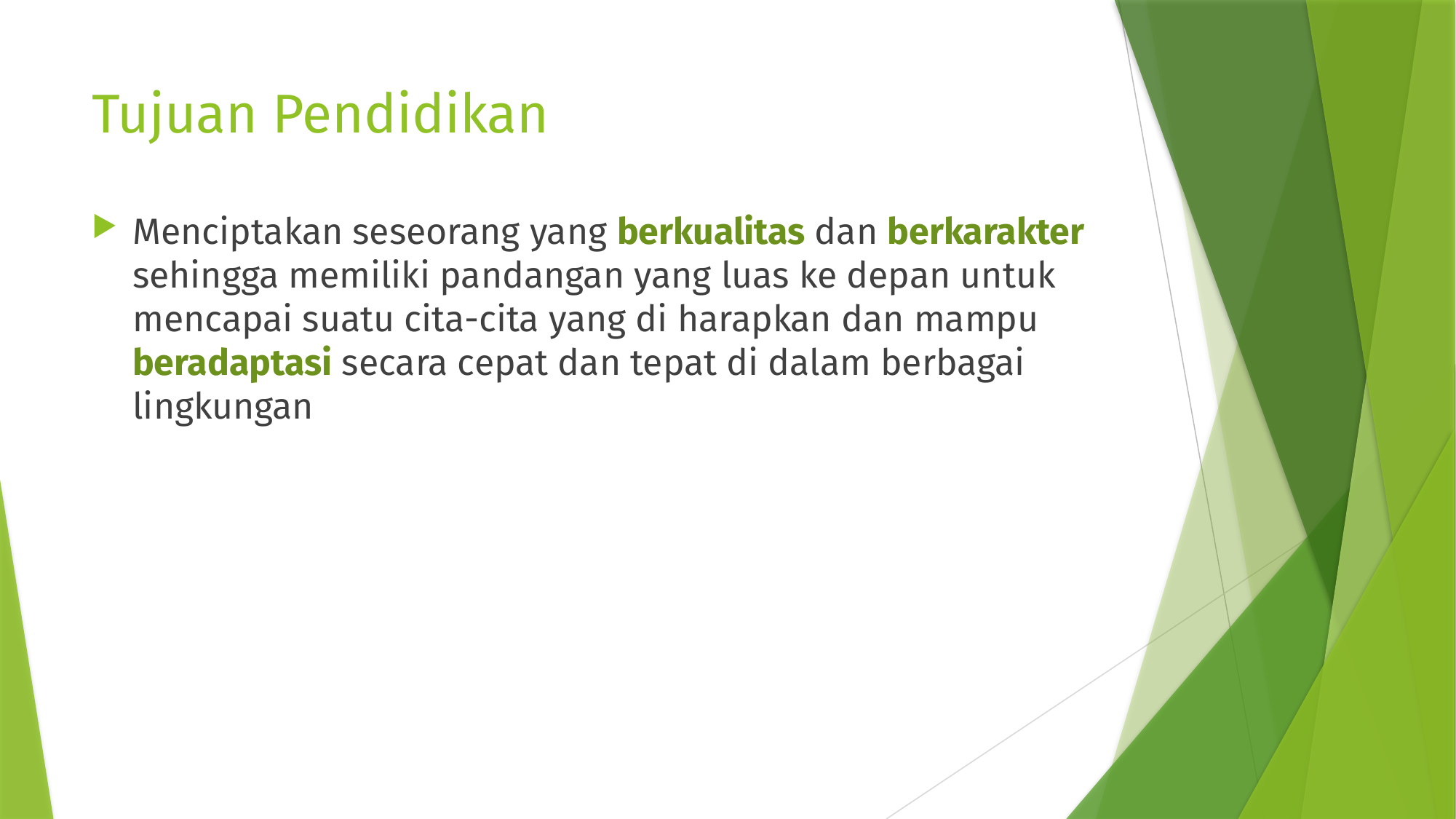

# Tujuan Pendidikan
Menciptakan seseorang yang berkualitas dan berkarakter sehingga memiliki pandangan yang luas ke depan untuk mencapai suatu cita-cita yang di harapkan dan mampu beradaptasi secara cepat dan tepat di dalam berbagai lingkungan